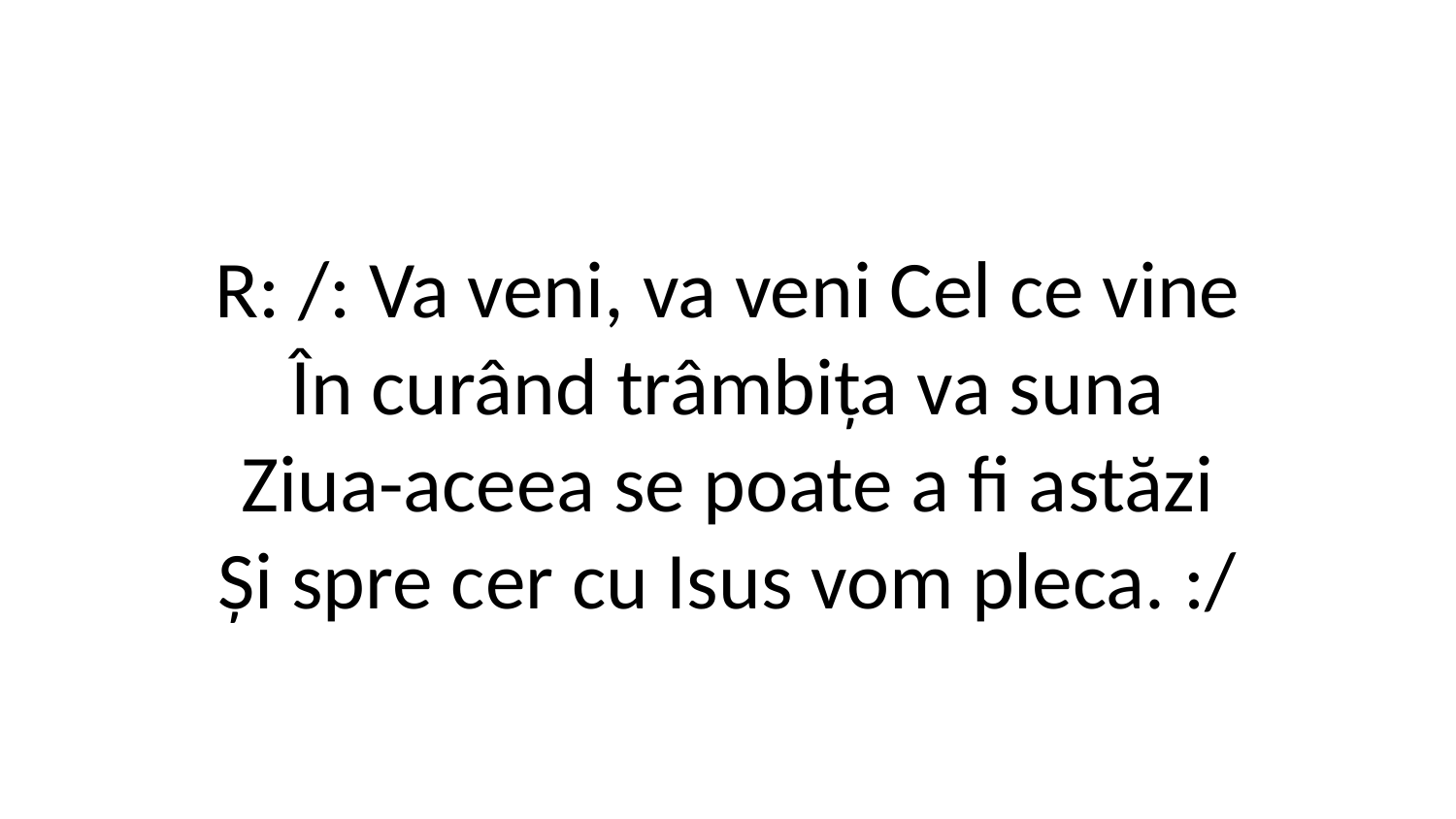

R: /: Va veni, va veni Cel ce vine
În curând trâmbița va suna
Ziua-aceea se poate a fi astăzi
Și spre cer cu Isus vom pleca. :/